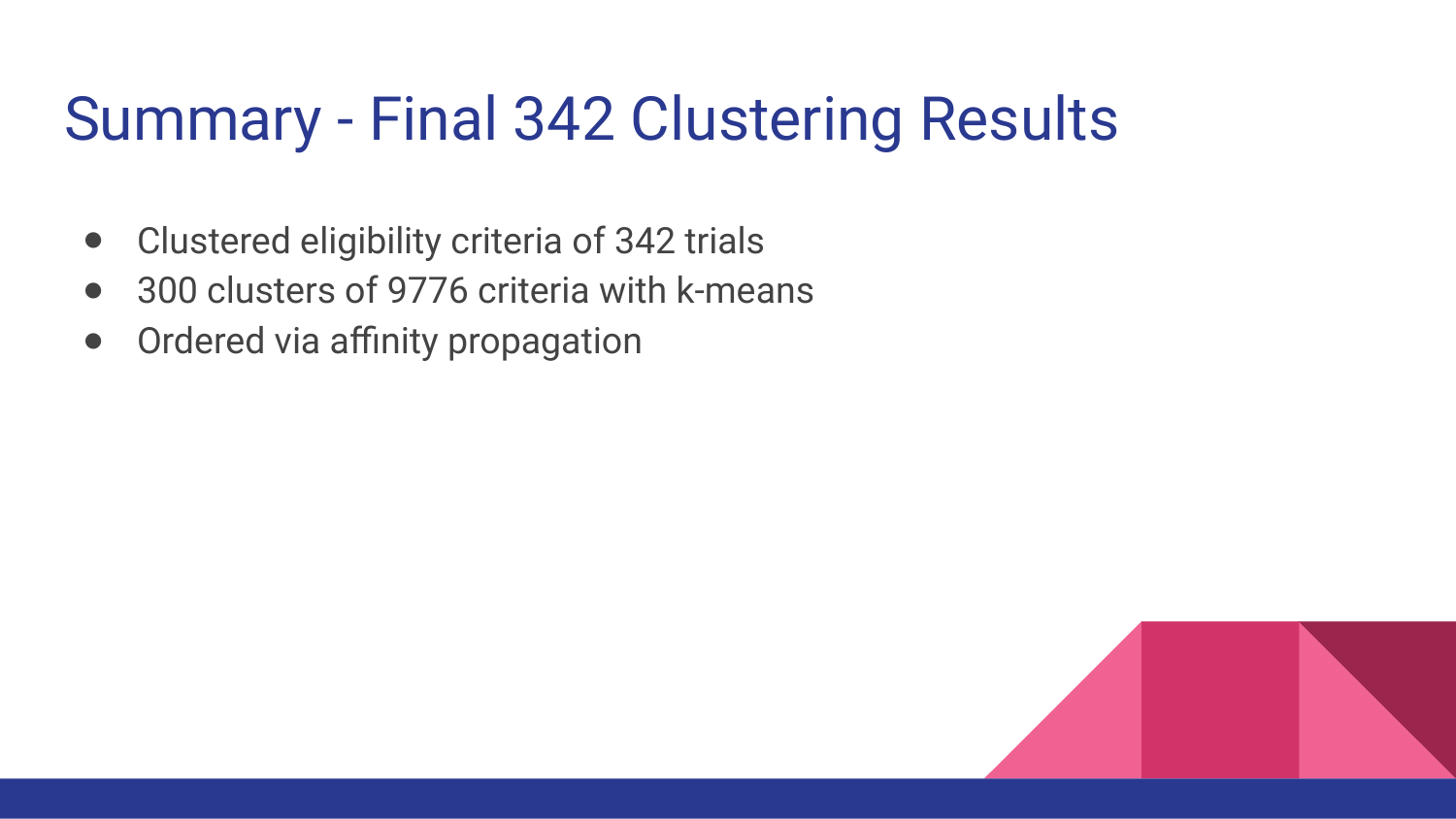

# Summary - Final 342 Clustering Results
Clustered eligibility criteria of 342 trials
300 clusters of 9776 criteria with k-means
Ordered via affinity propagation